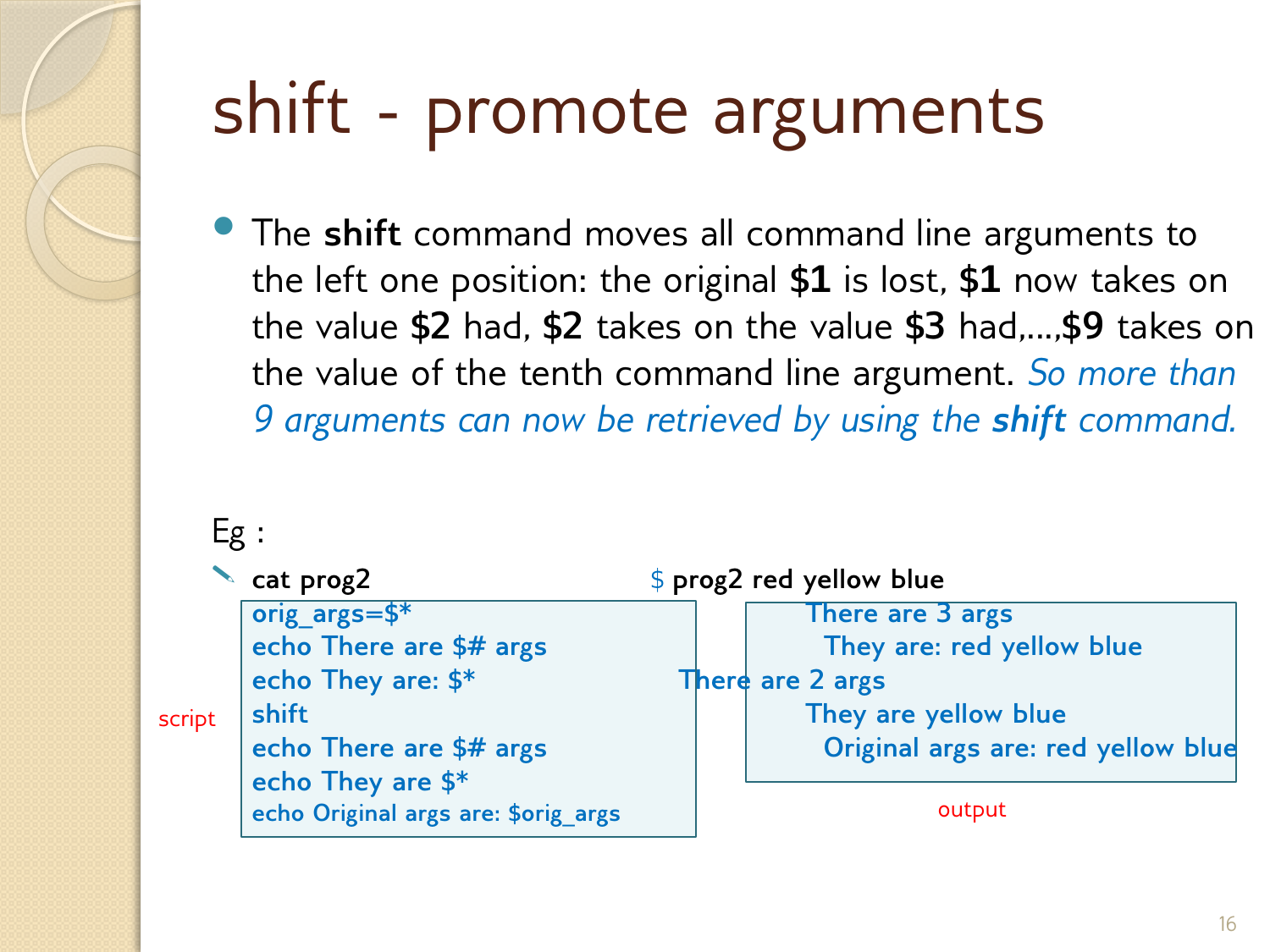

# shift - promote arguments
The shift command moves all command line arguments to the left one position: the original $1 is lost, $1 now takes on the value $2 had, $2 takes on the value $3 had,...,$9 takes on the value of the tenth command line argument. So more than 9 arguments can now be retrieved by using the shift command.

Eg :
cat prog2		  	  $ prog2 red yellow blue
orig_args=$*		   	     There are 3 args
echo There are $# args	                     They are: red yellow blue
echo They are: $*		     There are 2 args
shift				     They are yellow blue
echo There are $# args 	                     Original args are: red yellow blue
echo They are $*
echo Original args are: $orig_args

script
output
16